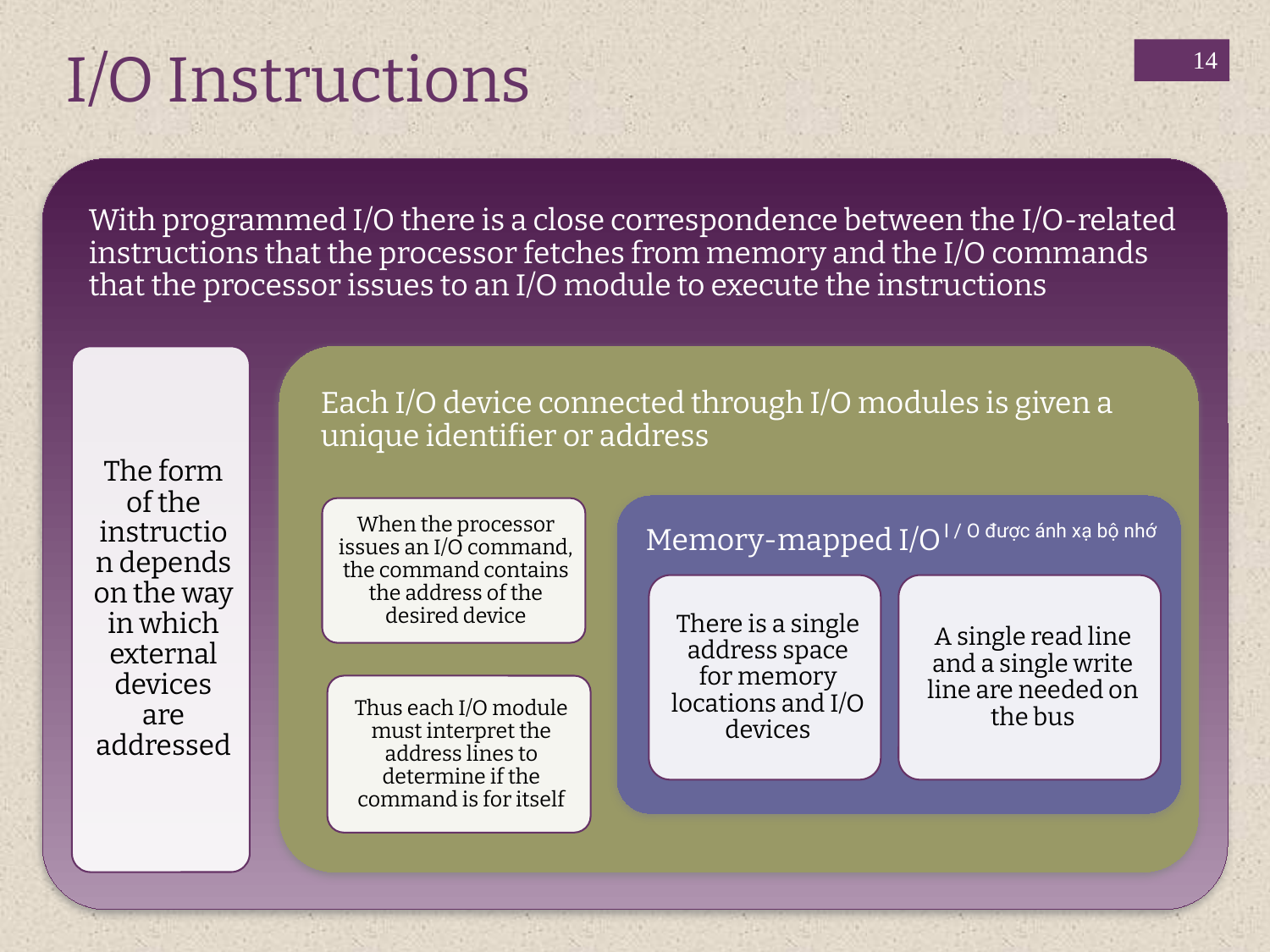

I/O Instructions
14
Lệnh processor nạp từ bộ nhớ ~ lệnh processor ra cho I/O modul
Với I / O được lập trình, có sự tương ứng chặt chẽ giữa các lệnh liên quan đến I / O mà bộ xử lý tìm nạp từ bộ nhớ và các lệnh I / O mà bộ xử lý cấp cho mô-đun I / O để thực hiện các lệnh
With programmed I/O there is a close correspondence between the I/O-related instructions that the processor fetches from memory and the I/O commands that the processor issues to an I/O module to execute the instructions
The form of the instruction depends on the way in which external devices are addressed
Each I/O device connected through I/O modules is given a unique identifier or address
When the processor issues an I/O command, the command contains the address of the desired device
Thus each I/O module must interpret the address lines to determine if the command is for itself
Memory-mapped I/O
There is a single address space for memory locations and I/O devices
A single read line and a single write line are needed on the bus
Hình thức của chỉ dẫn phụ thuộc vào cách xử lý, xác định vị trí các thiết bị bên ngoài
Mỗi I / O thiết bị kết nối qua I / O module được đưa ra một định danh hoặc địa chỉ duy nhất
Khi bộ xử lý đưa ra lệnh I / O, lệnh đó chứa địa chỉ của thiết bị mong muốn
I / O được ánh xạ bộ nhớ
Có một không gian địa chỉ duy nhất cho các vị trí bộ nhớ và thiết bị I / O
Do đó, mỗi mô-đun I / O phải diễn giải các dòng địa chỉ để xác định xem lệnh có dành cho chính nó không
Trên Bus cần một dòng đọc và một dòng ghi